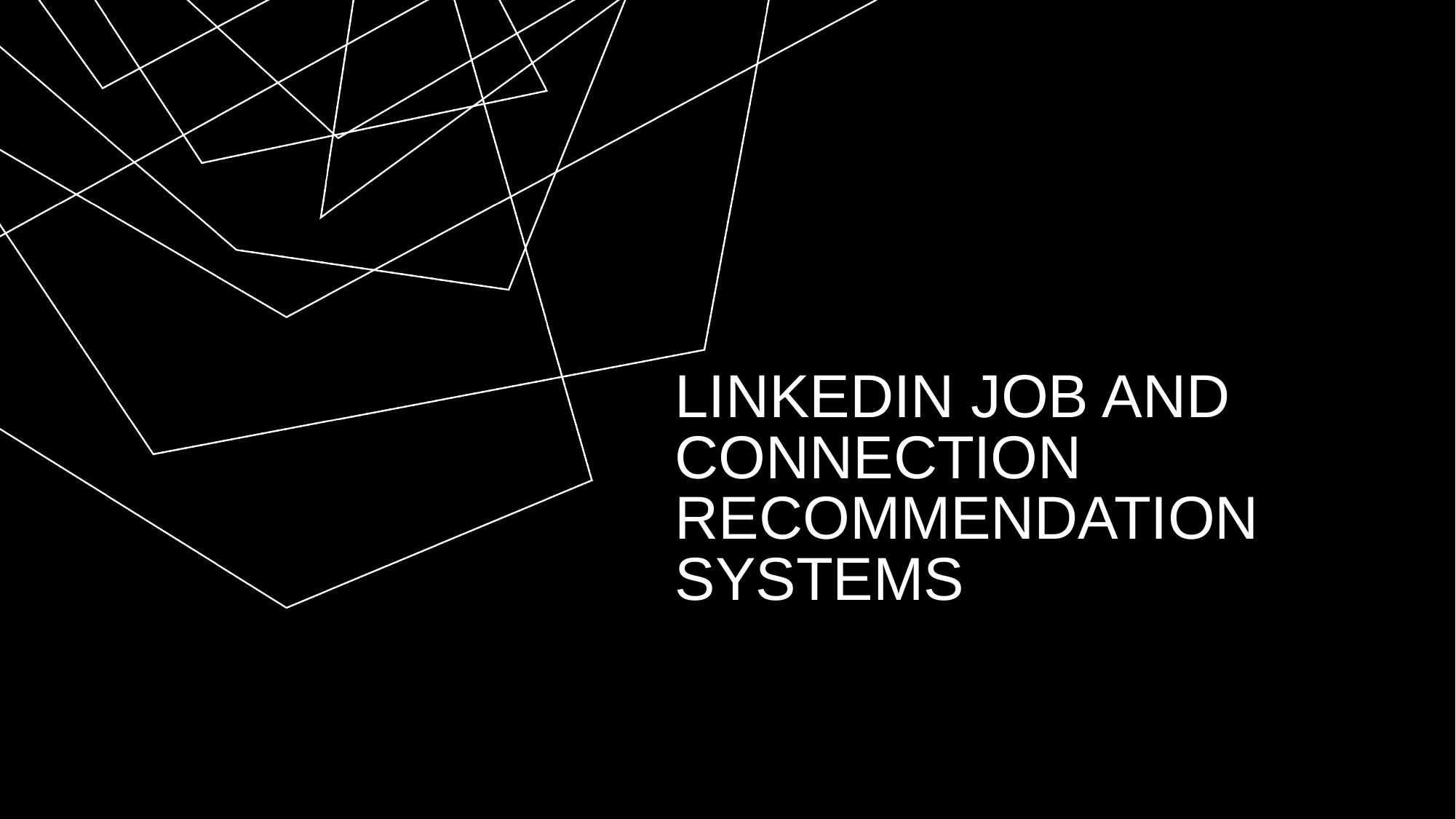

# LinkedIn Job and Connection Recommendation Systems